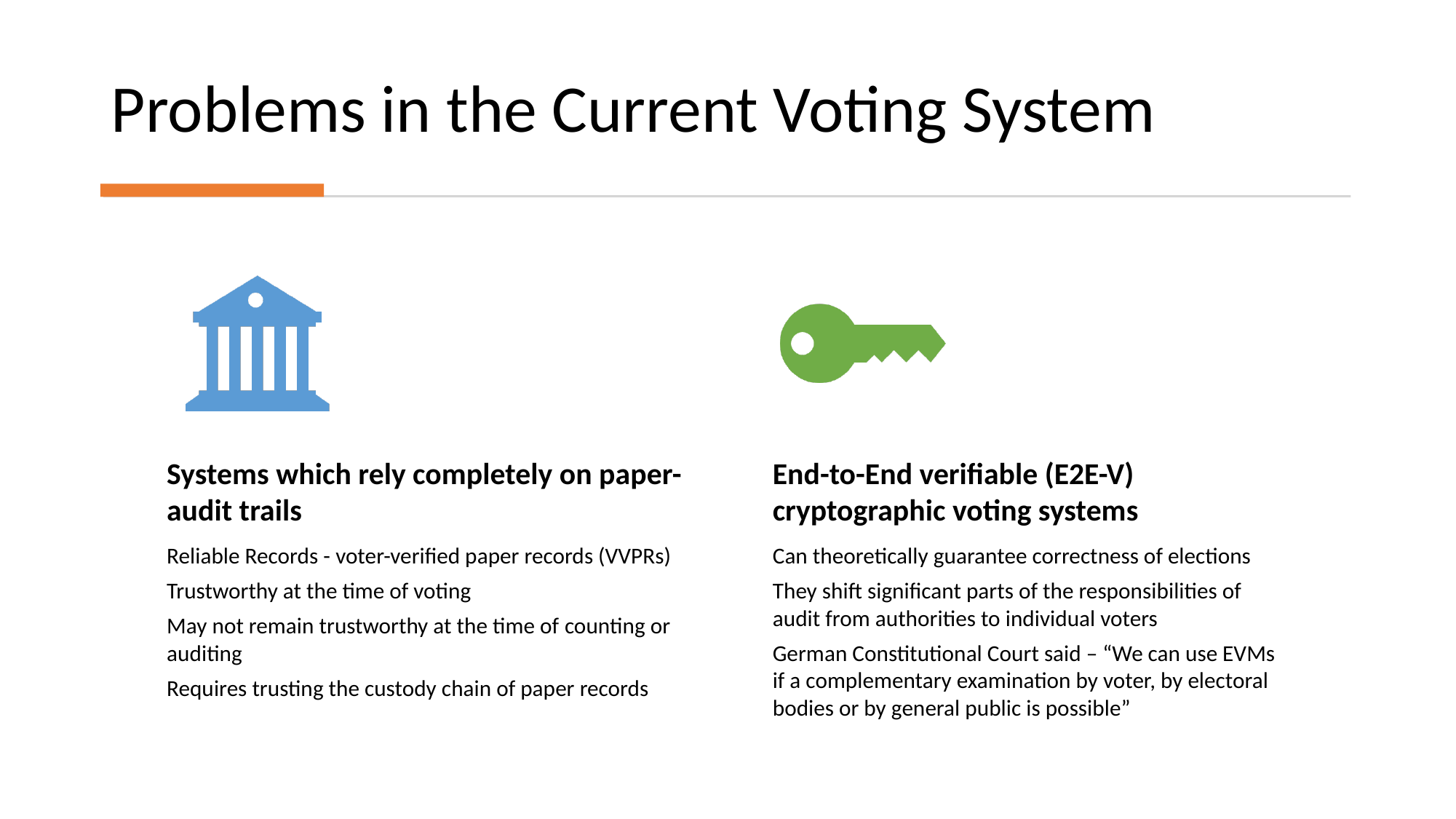

# Problems in the Current Voting System

Systems which rely completely on paper-audit trails
End-to-End verifiable (E2E-V) cryptographic voting systems
Reliable Records - voter-verified paper records (VVPRs)
Trustworthy at the time of voting
May not remain trustworthy at the time of counting or auditing
Requires trusting the custody chain of paper records
Can theoretically guarantee correctness of elections
They shift significant parts of the responsibilities of audit from authorities to individual voters
German Constitutional Court said – “We can use EVMs if a complementary examination by voter, by electoral bodies or by general public is possible”